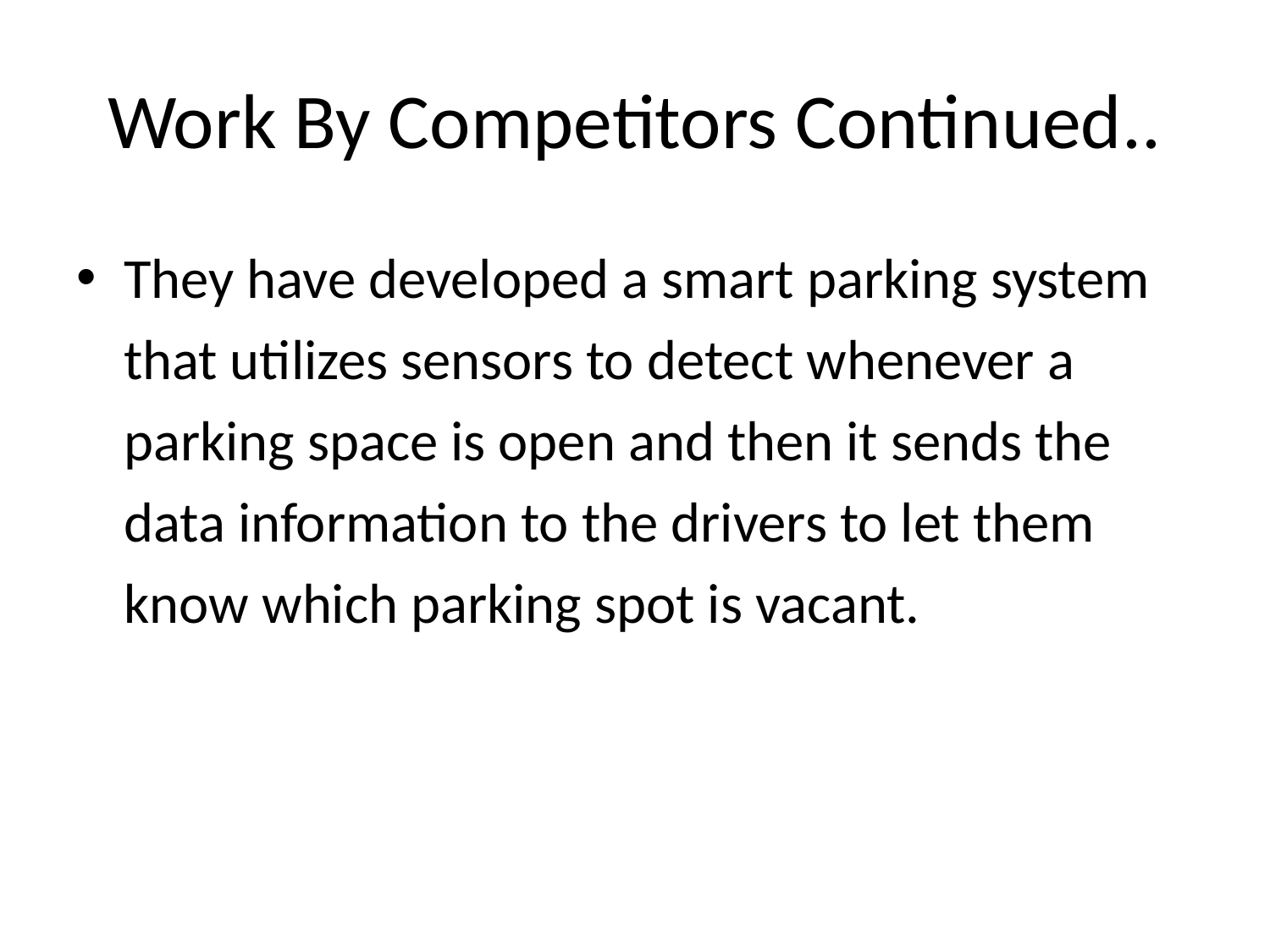

# Work By Competitors Continued..
They have developed a smart parking system that utilizes sensors to detect whenever a parking space is open and then it sends the data information to the drivers to let them know which parking spot is vacant.